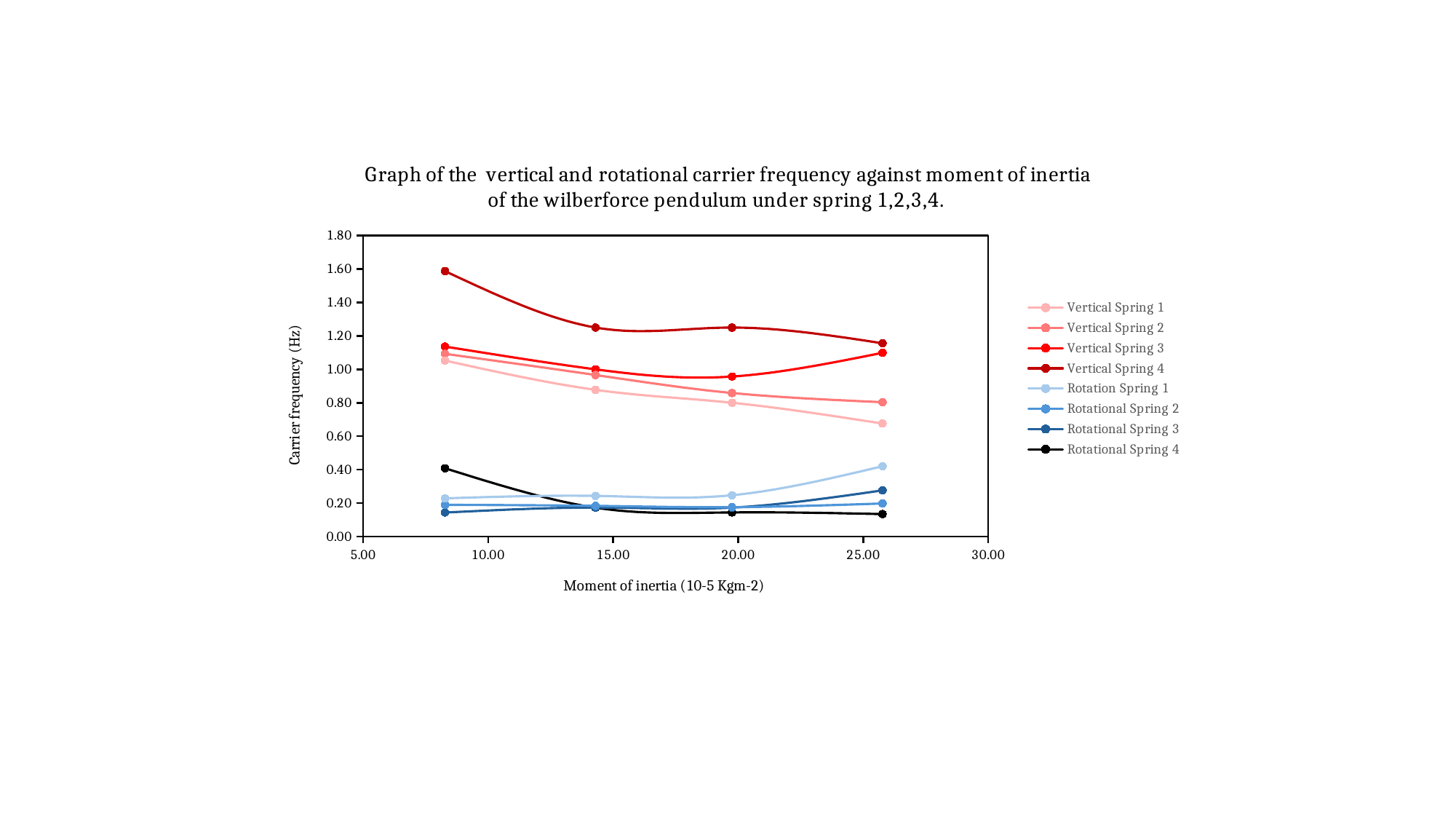

### Chart: Graph of the  vertical and rotational carrier frequency against moment of inertia of the wilberforce pendulum under spring 1,2,3,4.

| Category |  |  |  |  |  |  |  |  |
|---|---|---|---|---|---|---|---|---|